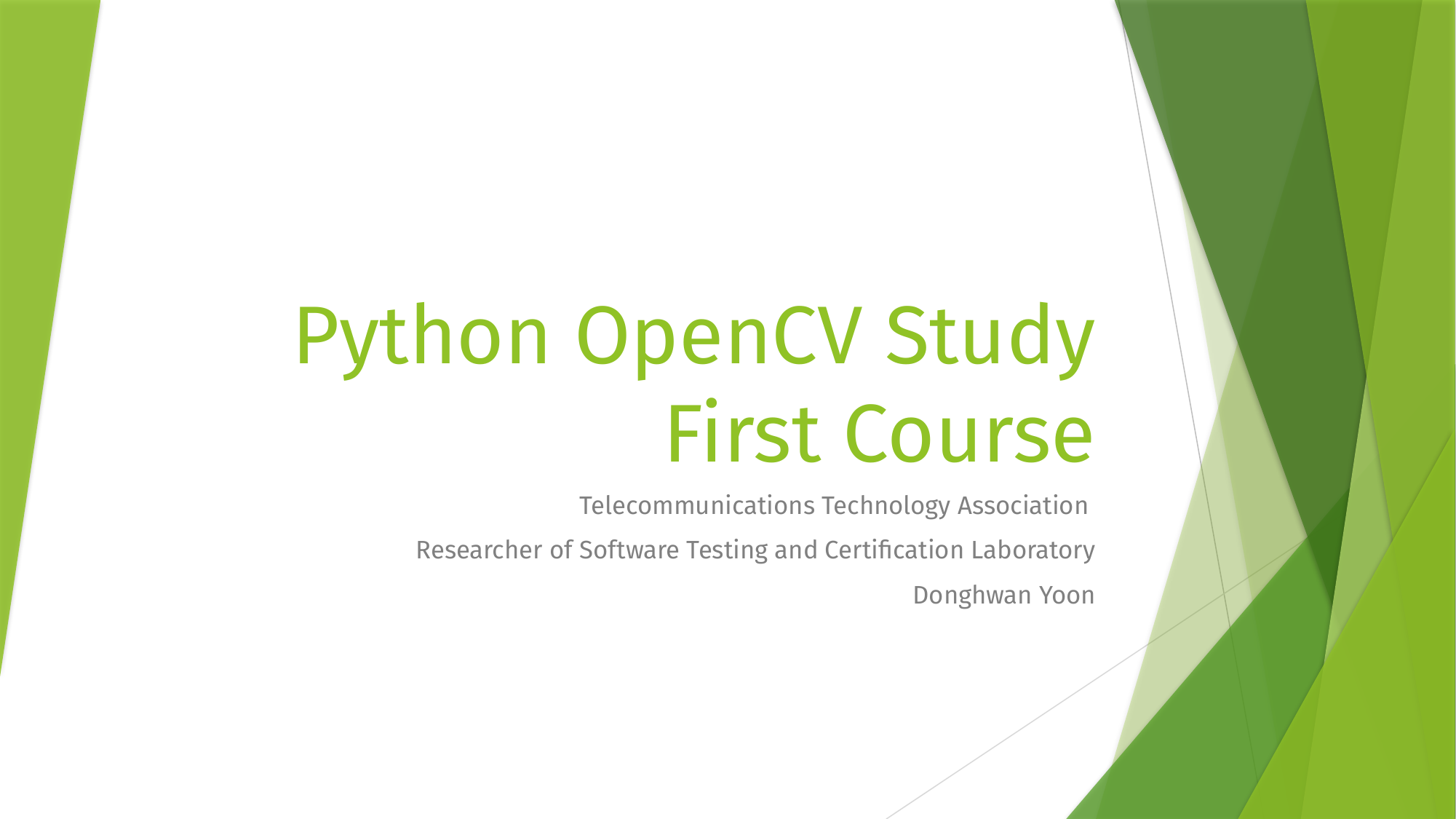

# Python OpenCV Study First Course
Telecommunications Technology Association
Researcher of Software Testing and Certification Laboratory
Donghwan Yoon